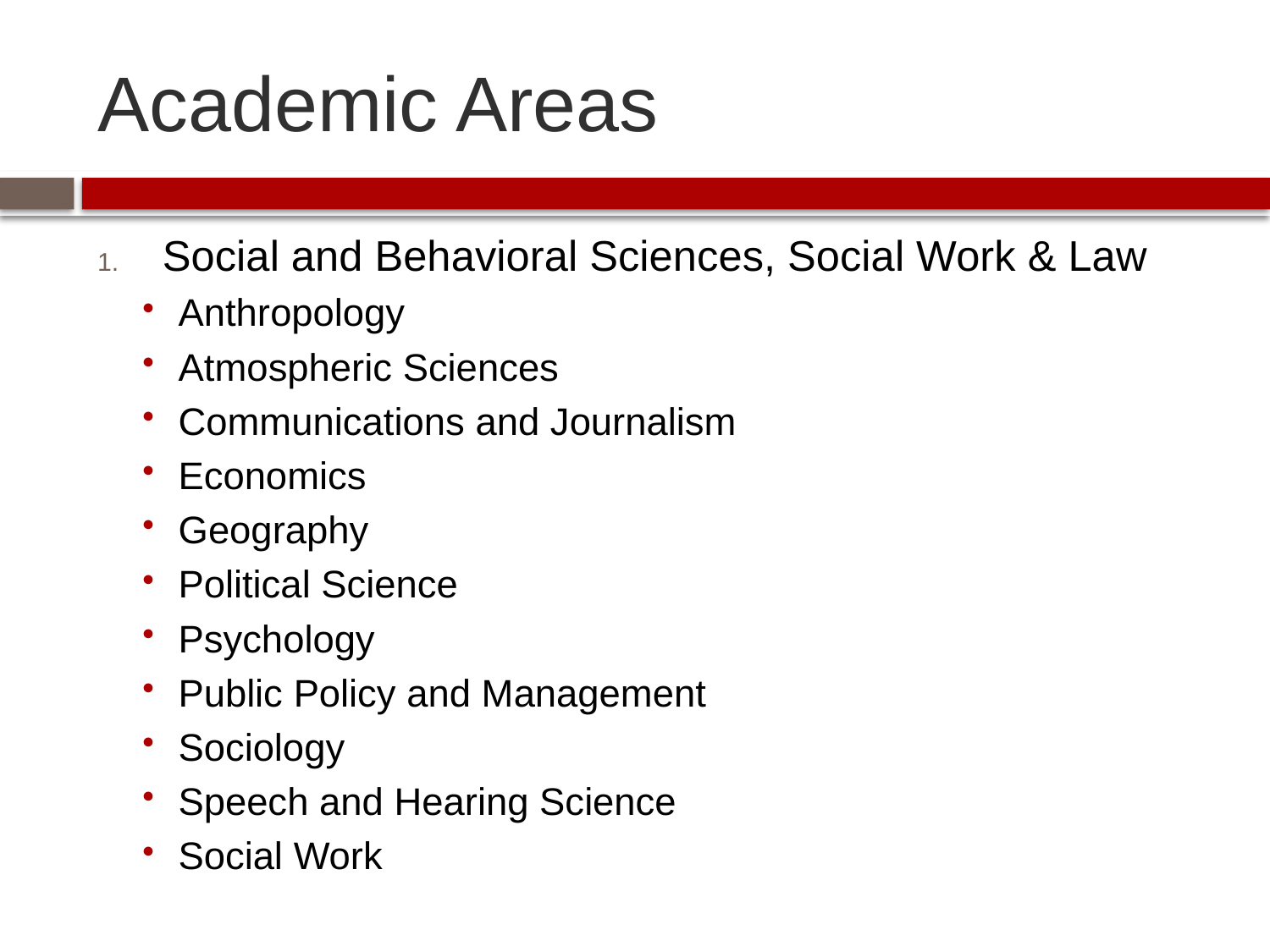

# Academic Areas
Social and Behavioral Sciences, Social Work & Law
Anthropology
Atmospheric Sciences
Communications and Journalism
Economics
Geography
Political Science
Psychology
Public Policy and Management
Sociology
Speech and Hearing Science
Social Work